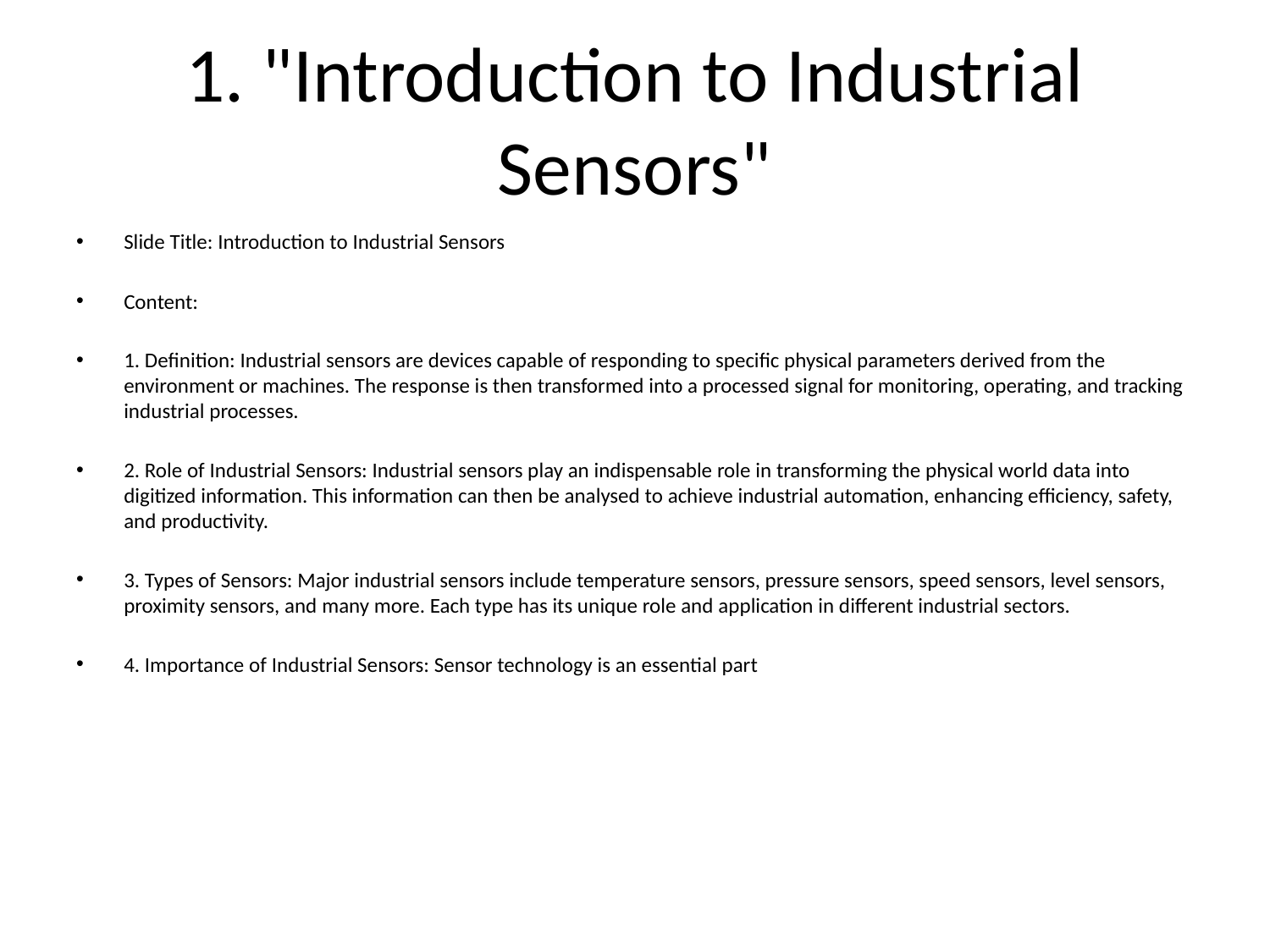

# 1. "Introduction to Industrial Sensors"
Slide Title: Introduction to Industrial Sensors

Content:

1. Definition: Industrial sensors are devices capable of responding to specific physical parameters derived from the environment or machines. The response is then transformed into a processed signal for monitoring, operating, and tracking industrial processes.

2. Role of Industrial Sensors: Industrial sensors play an indispensable role in transforming the physical world data into digitized information. This information can then be analysed to achieve industrial automation, enhancing efficiency, safety, and productivity.

3. Types of Sensors: Major industrial sensors include temperature sensors, pressure sensors, speed sensors, level sensors, proximity sensors, and many more. Each type has its unique role and application in different industrial sectors.

4. Importance of Industrial Sensors: Sensor technology is an essential part